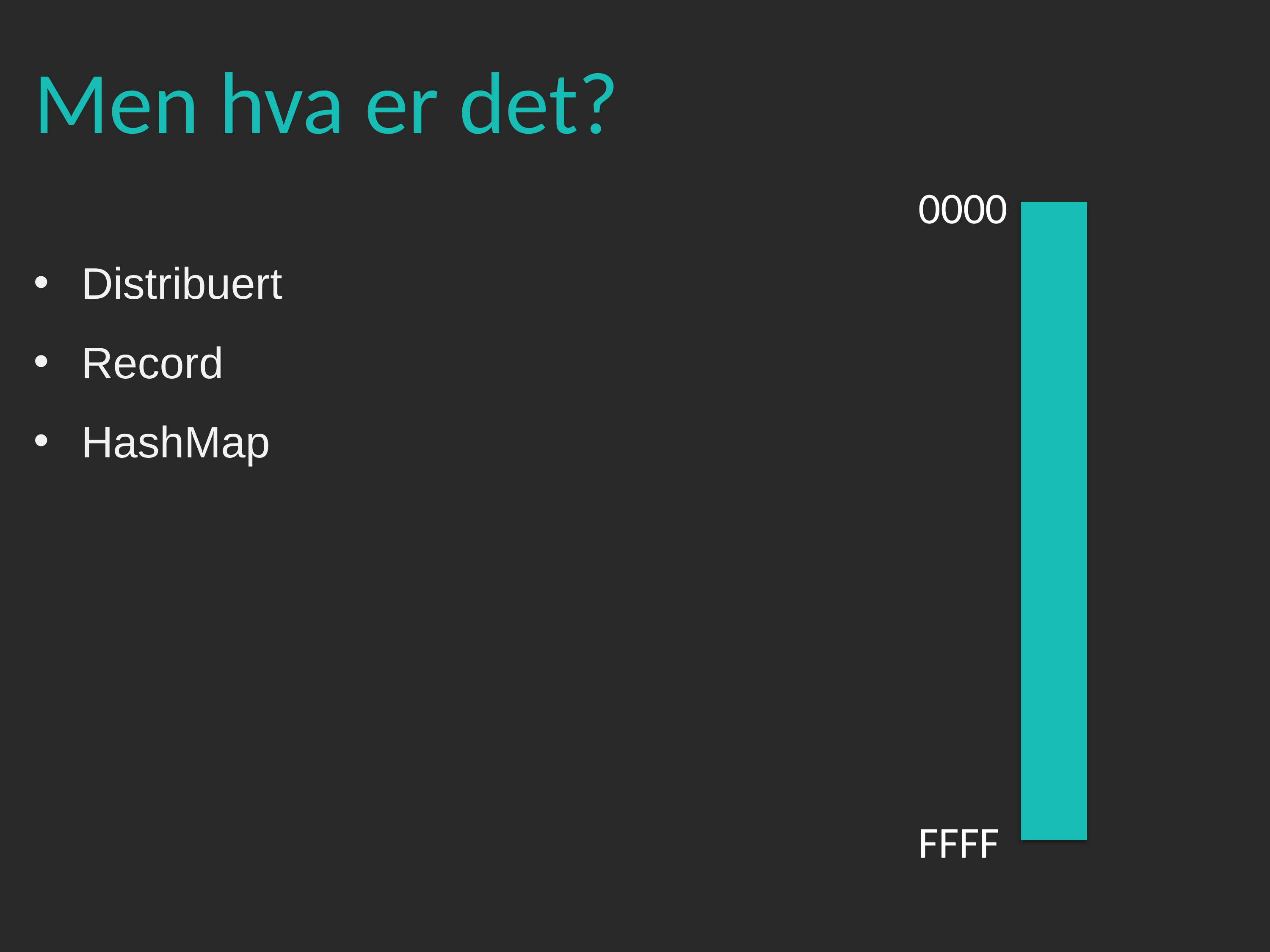

Men hva er det?
0000

Distribuert
Record
HashMap
FFFF